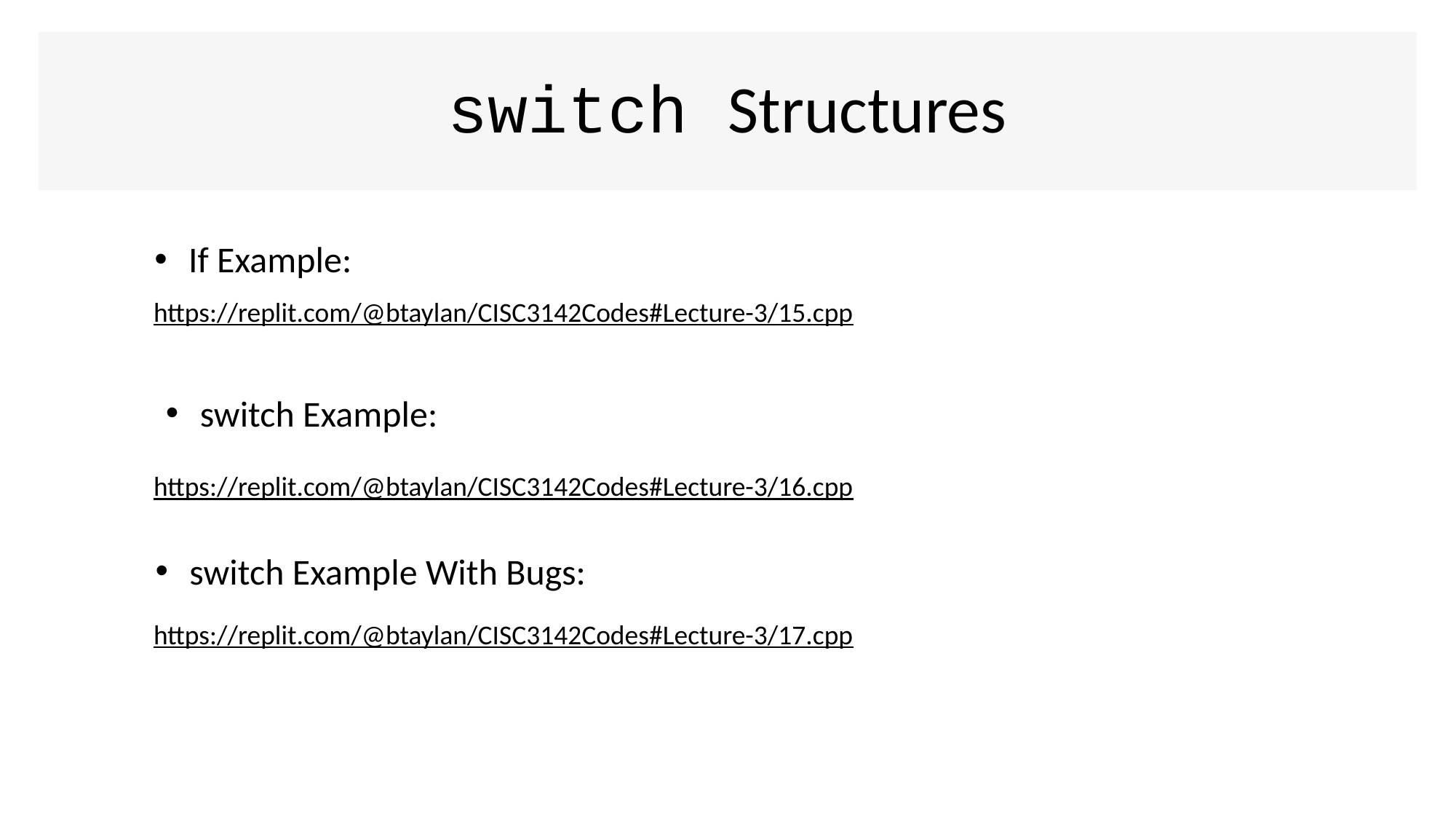

# switch Structures
If Example:
https://replit.com/@btaylan/CISC3142Codes#Lecture-3/15.cpp
switch Example:
https://replit.com/@btaylan/CISC3142Codes#Lecture-3/16.cpp
switch Example With Bugs:
https://replit.com/@btaylan/CISC3142Codes#Lecture-3/17.cpp